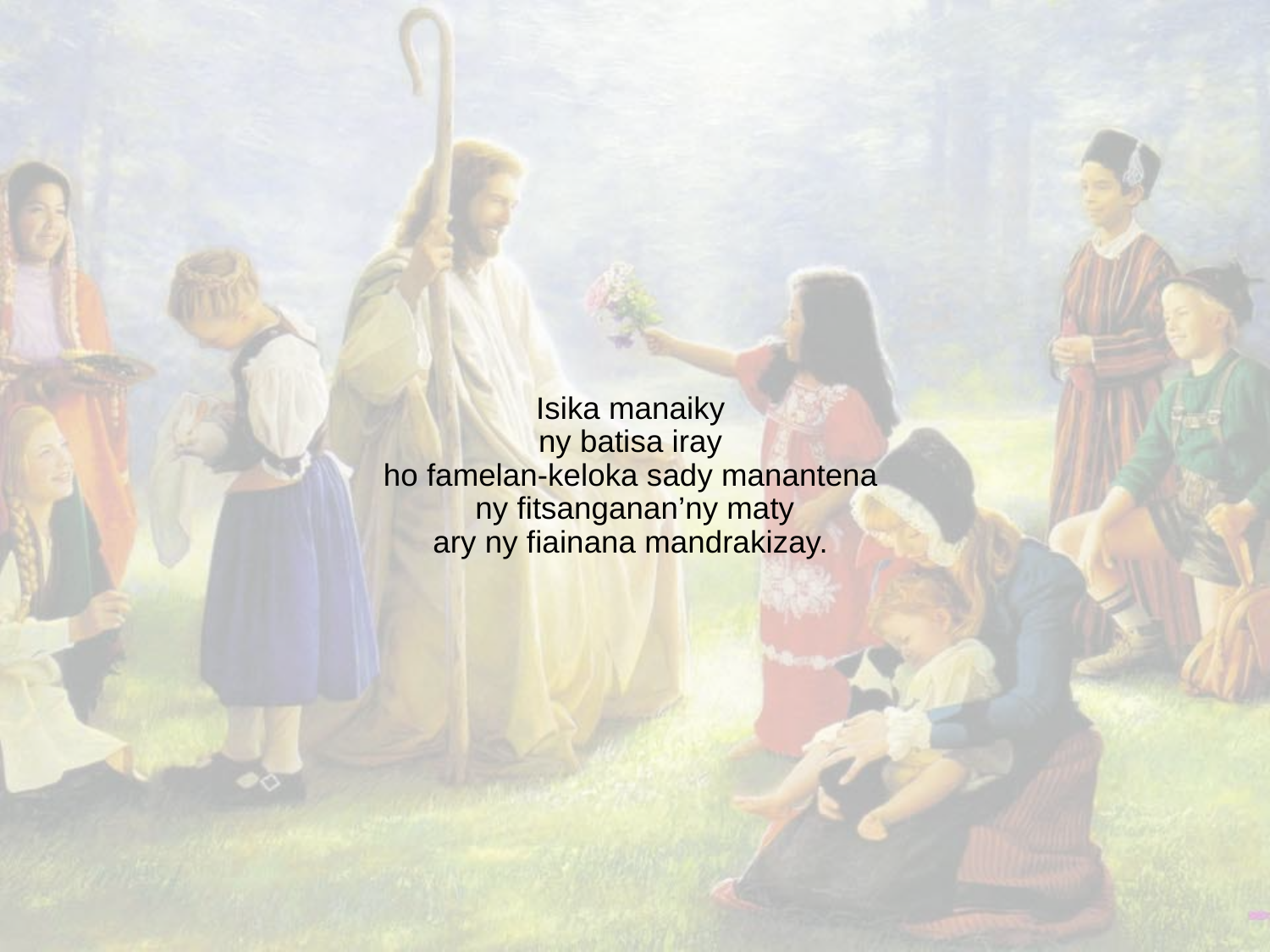

Isika manaiky
ny batisa iray
ho famelan-keloka sady manantena
ny fitsanganan’ny maty
ary ny fiainana mandrakizay.